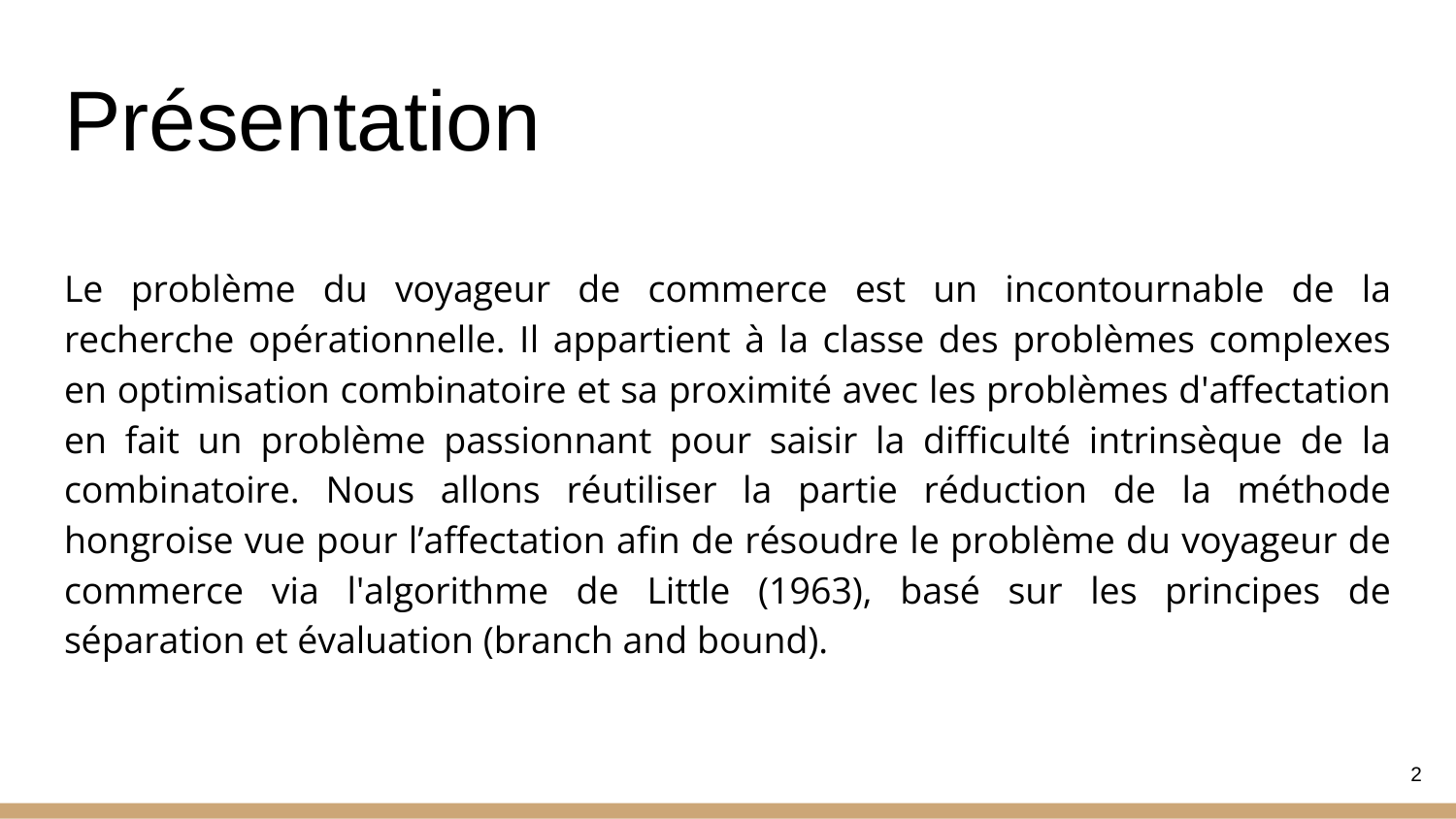

# Présentation
Le problème du voyageur de commerce est un incontournable de la recherche opérationnelle. Il appartient à la classe des problèmes complexes en optimisation combinatoire et sa proximité avec les problèmes d'affectation en fait un problème passionnant pour saisir la difficulté intrinsèque de la combinatoire. Nous allons réutiliser la partie réduction de la méthode hongroise vue pour l’affectation afin de résoudre le problème du voyageur de commerce via l'algorithme de Little (1963), basé sur les principes de séparation et évaluation (branch and bound).
2